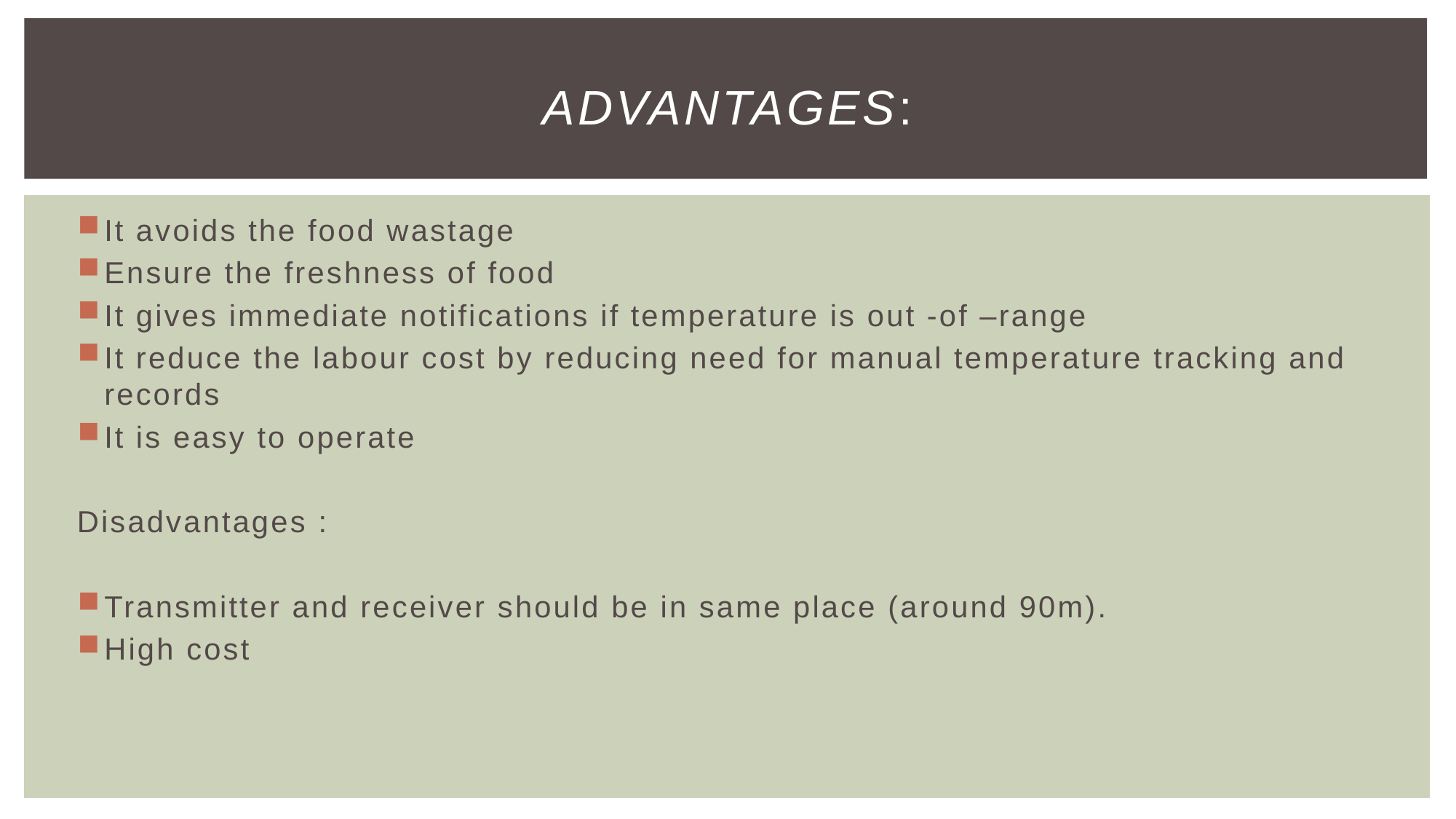

# ADVANTAGES:
It avoids the food wastage
Ensure the freshness of food
It gives immediate notifications if temperature is out -of –range
It reduce the labour cost by reducing need for manual temperature tracking and records
It is easy to operate

Disadvantages :

Transmitter and receiver should be in same place (around 90m).
High cost